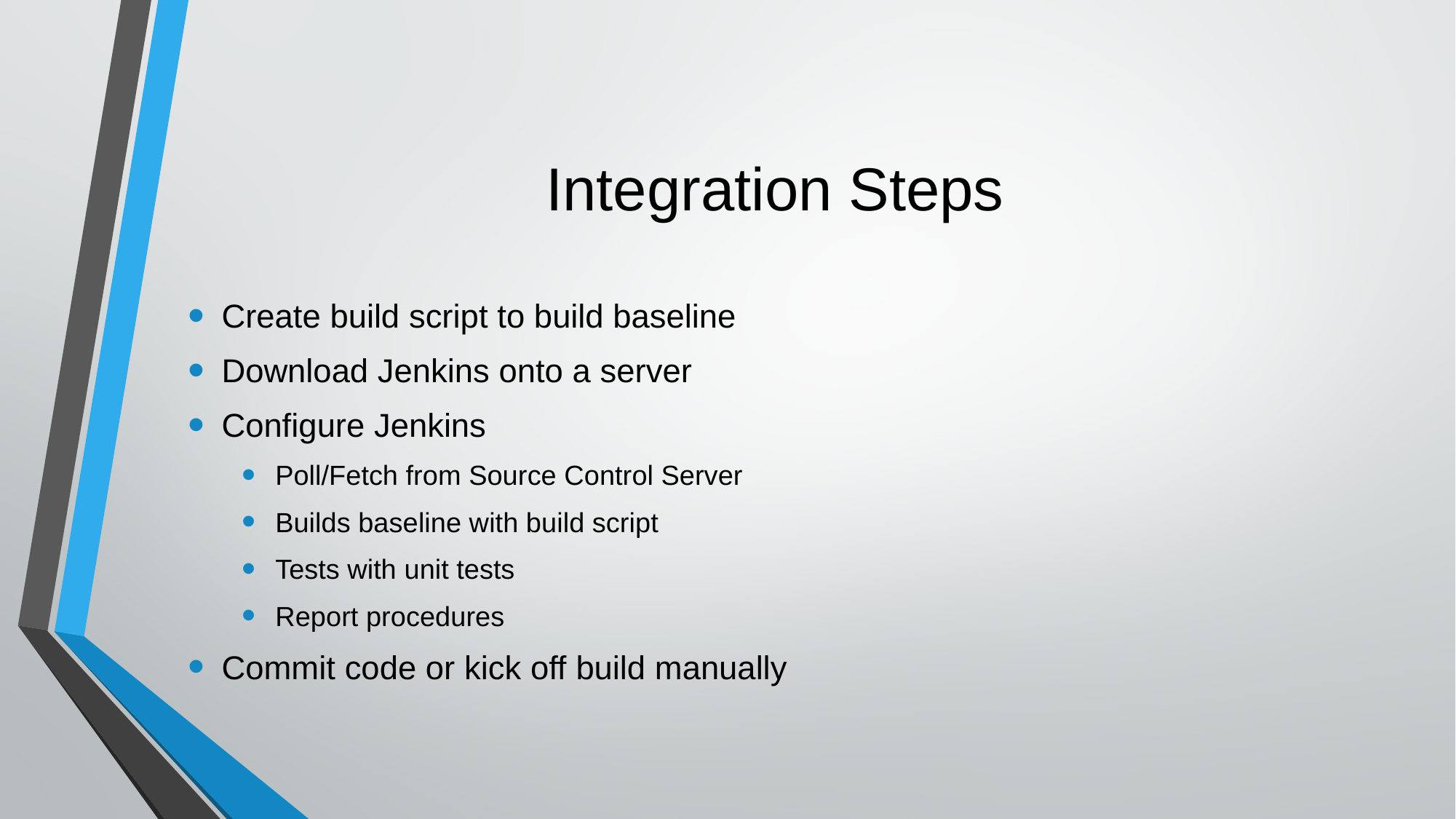

# Integration Steps
Create build script to build baseline
Download Jenkins onto a server
Configure Jenkins
Poll/Fetch from Source Control Server
Builds baseline with build script
Tests with unit tests
Report procedures
Commit code or kick off build manually